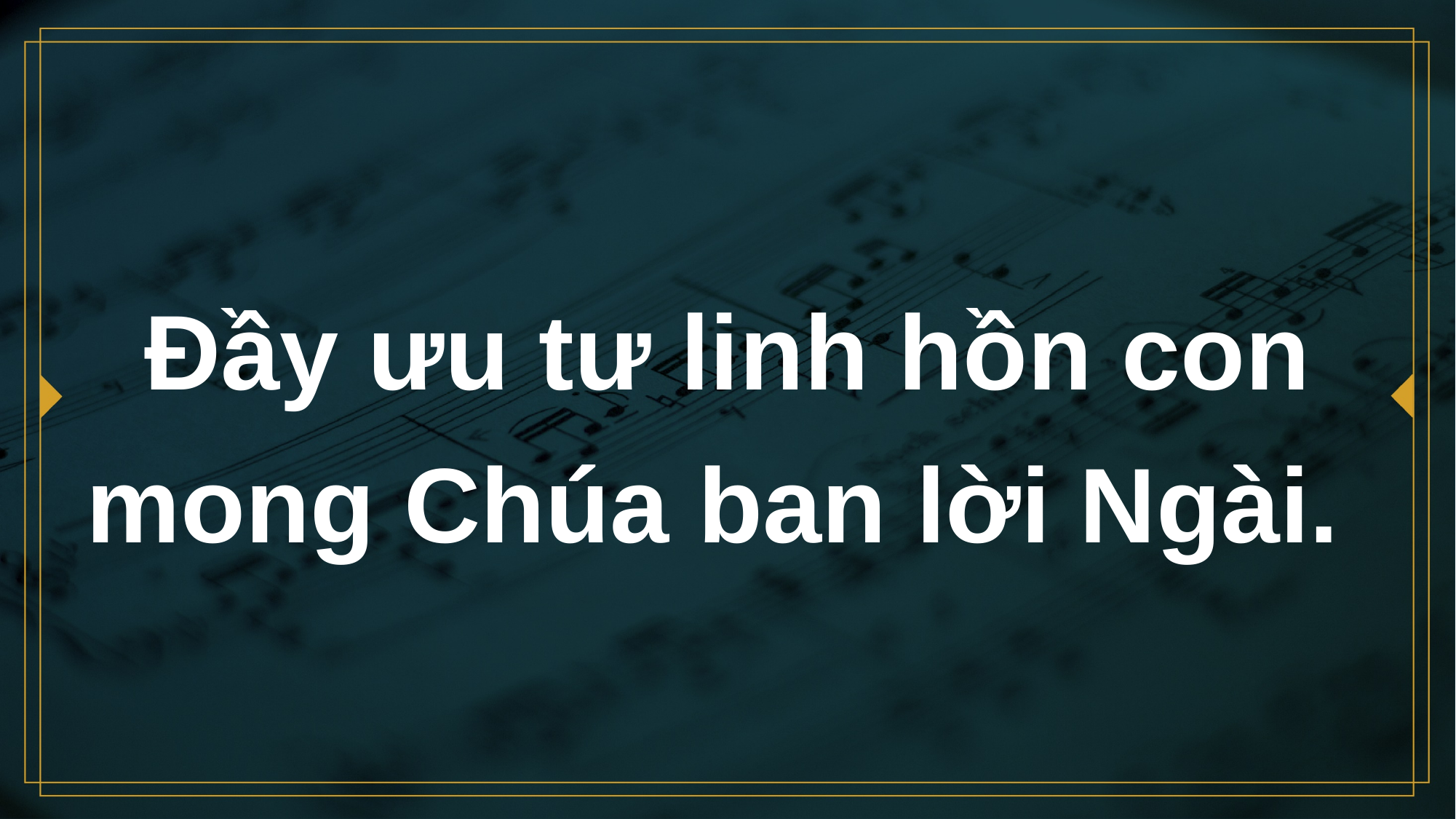

# Đầy ưu tư linh hồn con mong Chúa ban lời Ngài.